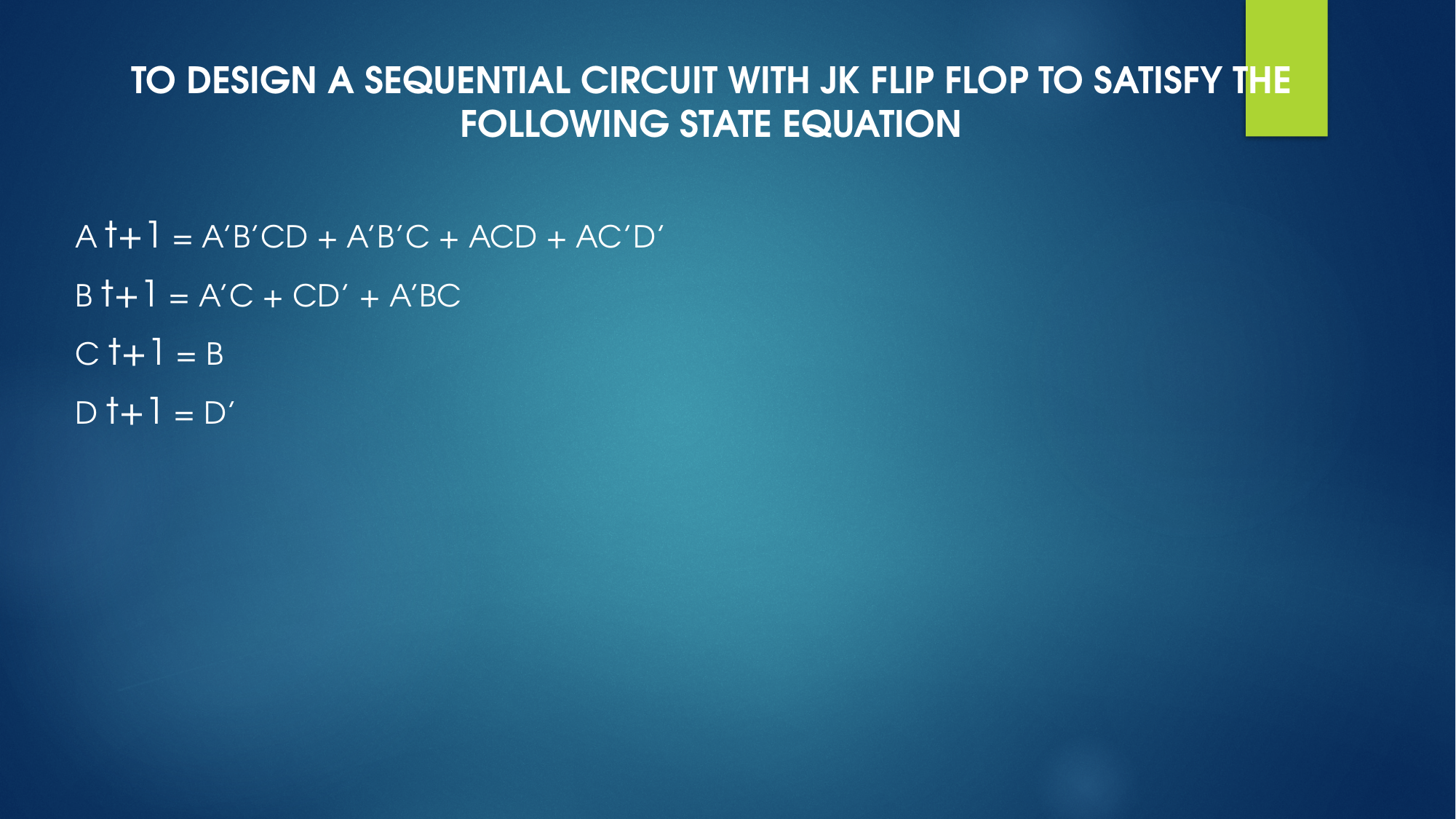

TO DESIGN A SEQUENTIAL CIRCUIT WITH JK FLIP FLOP TO SATISFY THE FOLLOWING STATE EQUATION

 A t+1 = A’B’CD + A’B’C + ACD + AC’D’
 B t+1 = A’C + CD’ + A’BC
 C t+1 = B
 D t+1 = D’